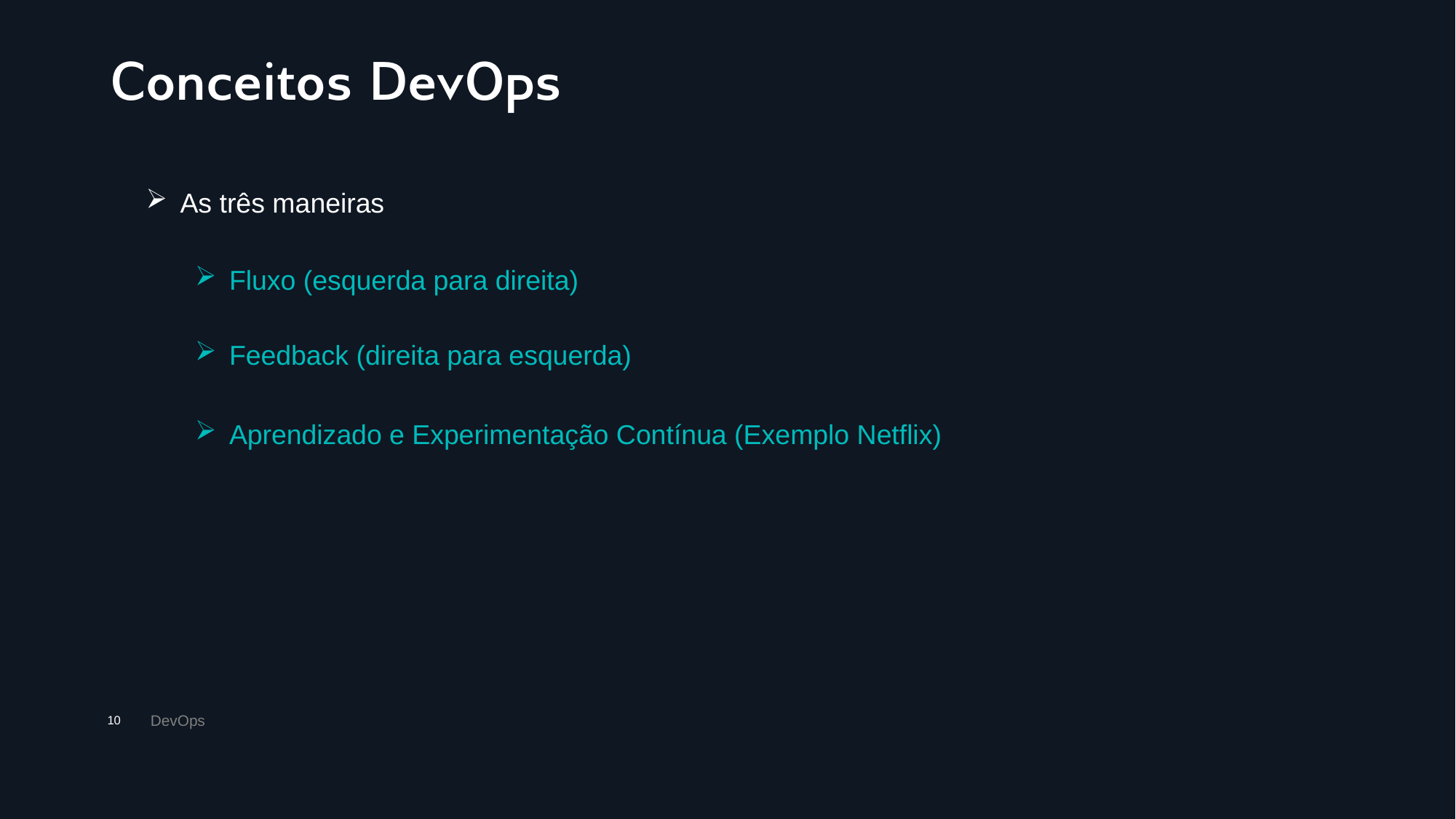

# Conceitos DevOps
As três maneiras

Fluxo (esquerda para direita)

Feedback (direita para esquerda)

Aprendizado e Experimentação Contínua (Exemplo Netflix)

DevOps
10